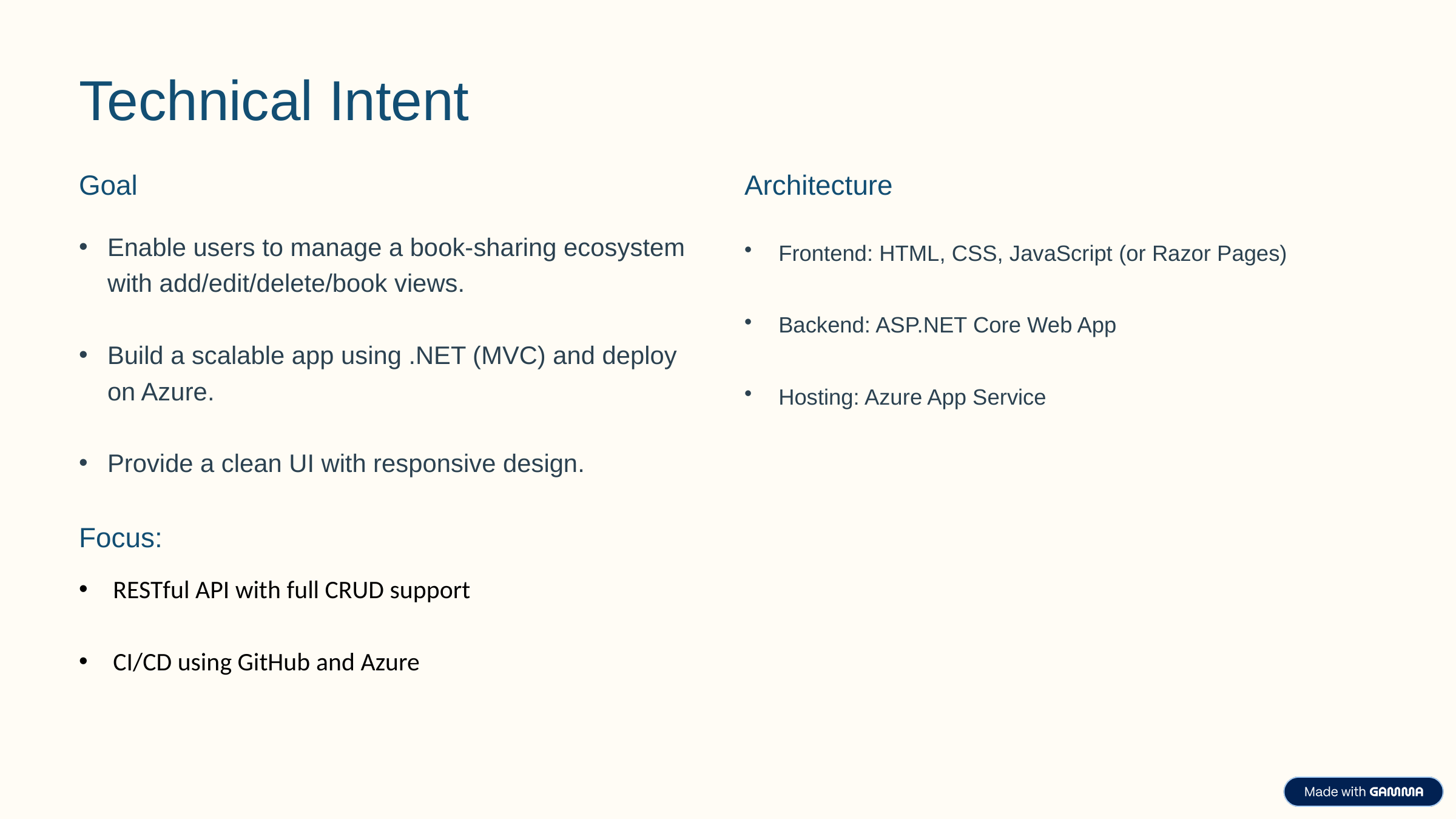

Technical Intent
Goal
Architecture
Enable users to manage a book-sharing ecosystem with add/edit/delete/book views.

Build a scalable app using .NET (MVC) and deploy on Azure.

Provide a clean UI with responsive design.
Frontend: HTML, CSS, JavaScript (or Razor Pages)

Backend: ASP.NET Core Web App

Hosting: Azure App Service

RESTful API with full CRUD support

CI/CD using GitHub and Azure
Focus: